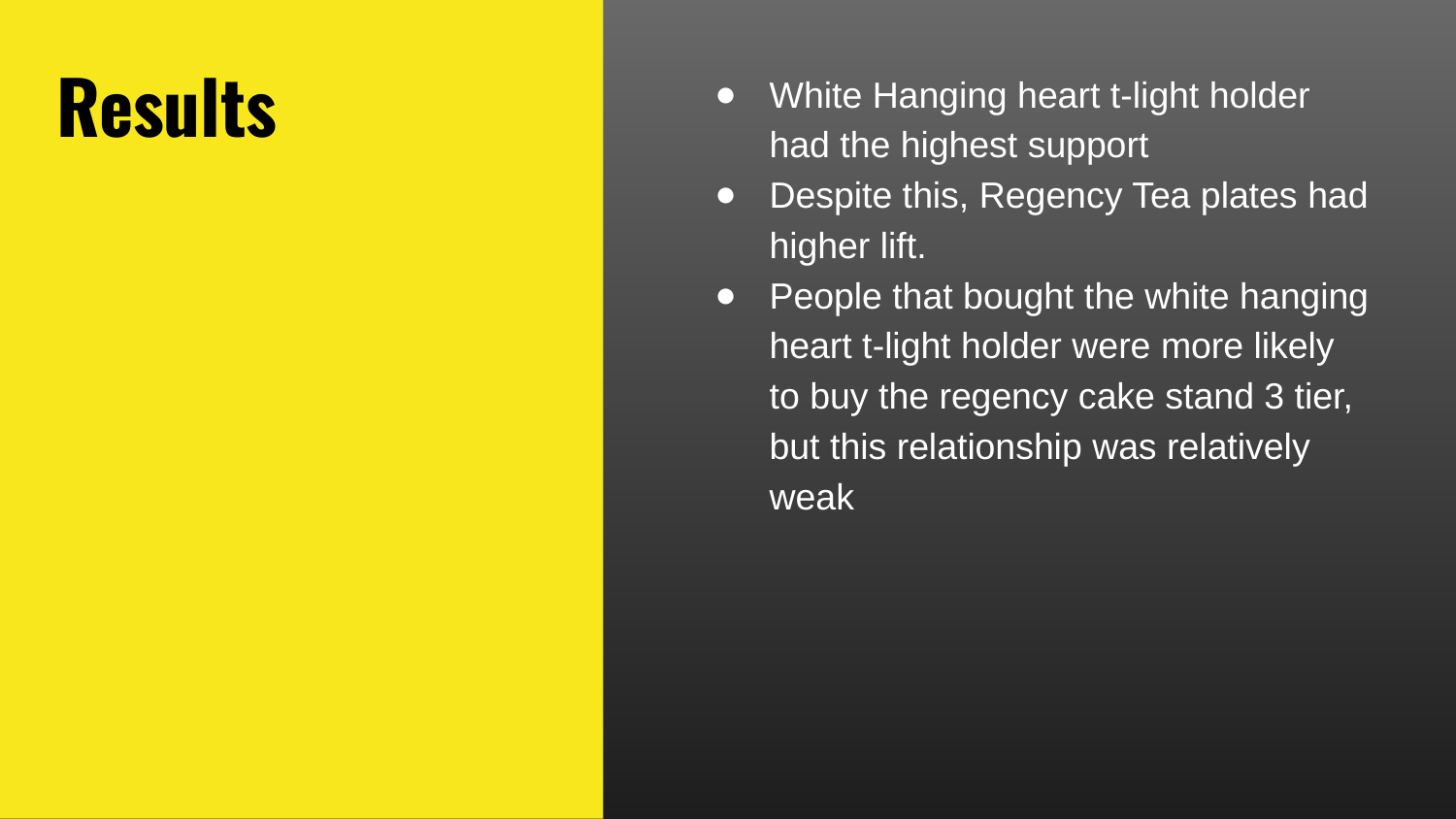

# Results
White Hanging heart t-light holder had the highest support
Despite this, Regency Tea plates had higher lift.
People that bought the white hanging heart t-light holder were more likely to buy the regency cake stand 3 tier, but this relationship was relatively weak